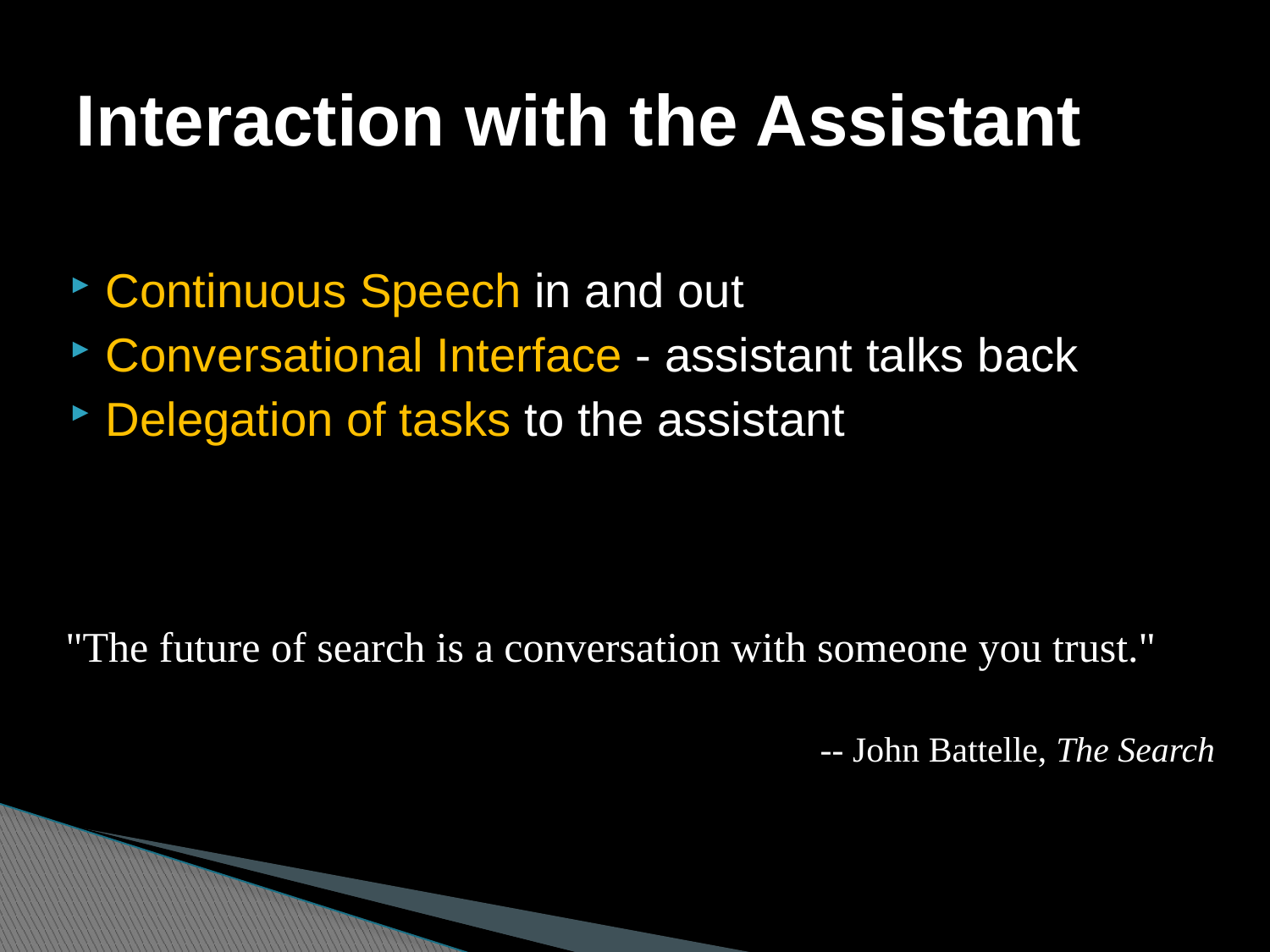

# Interaction with the Assistant
Continuous Speech in and out
Conversational Interface - assistant talks back
Delegation of tasks to the assistant
"The future of search is a conversation with someone you trust."

 -- John Battelle, The Search